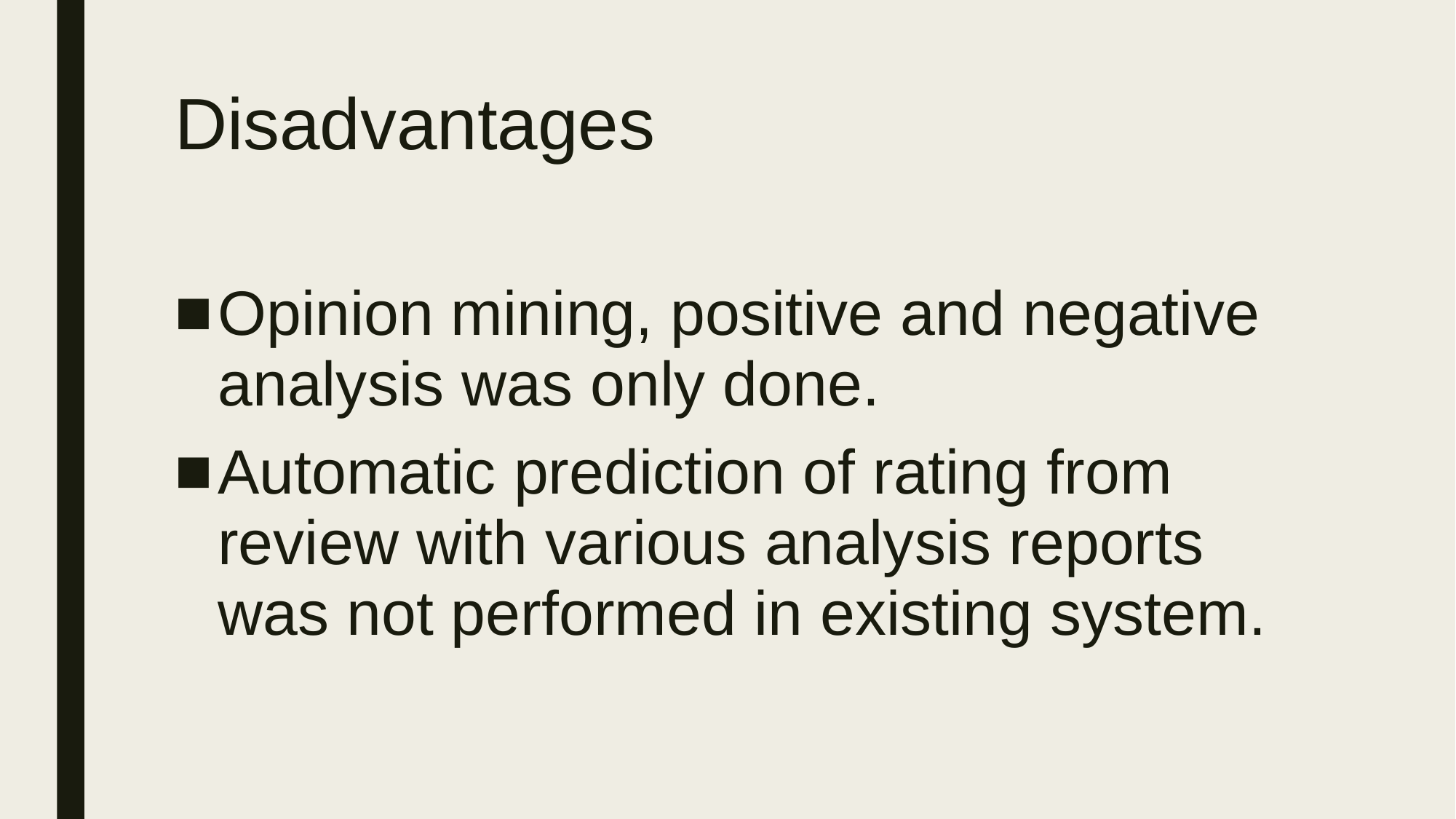

# Disadvantages
Opinion mining, positive and negative analysis was only done.
Automatic prediction of rating from review with various analysis reports was not performed in existing system.